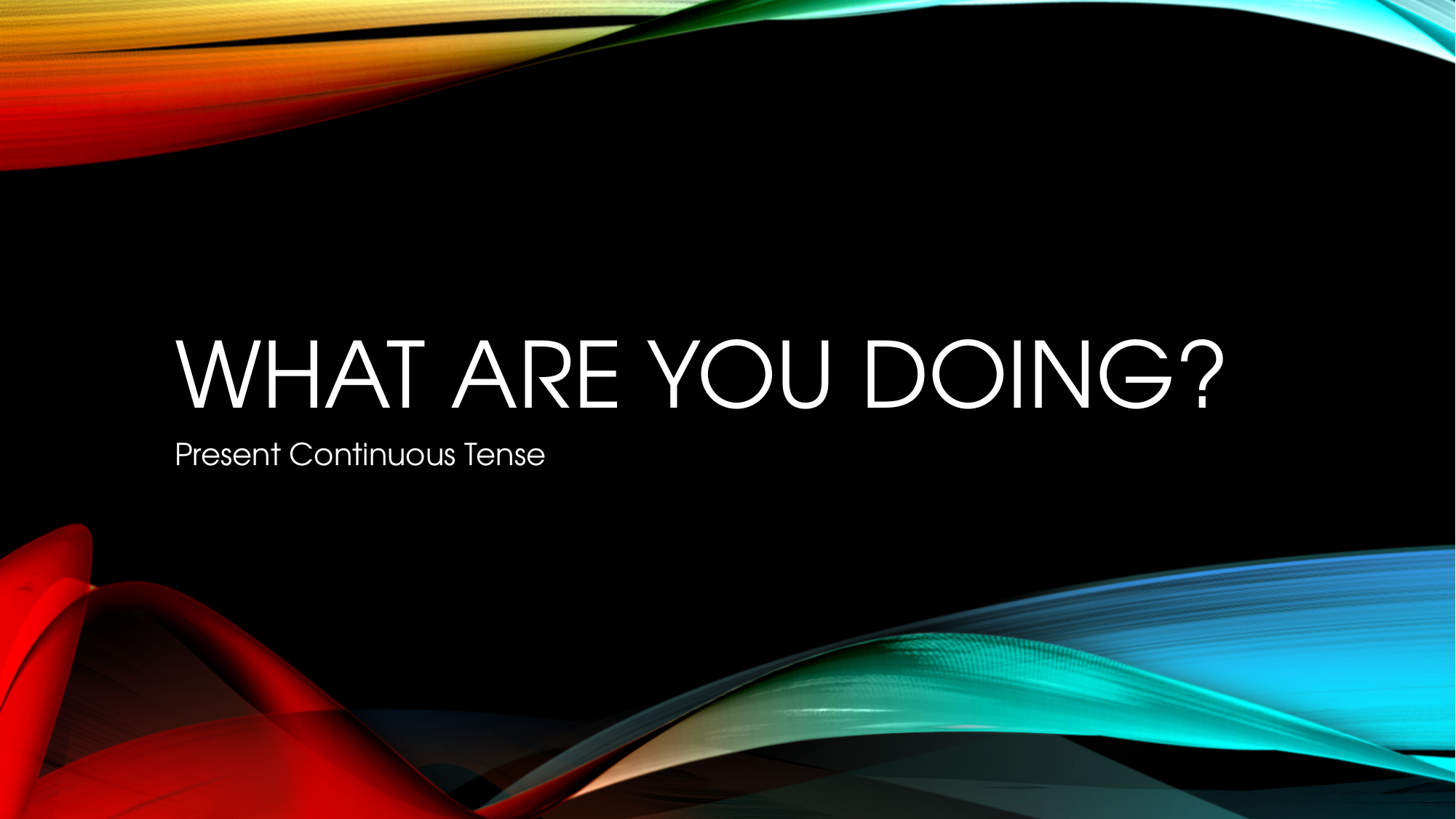

# What are you doing?
Present Continuous Tense